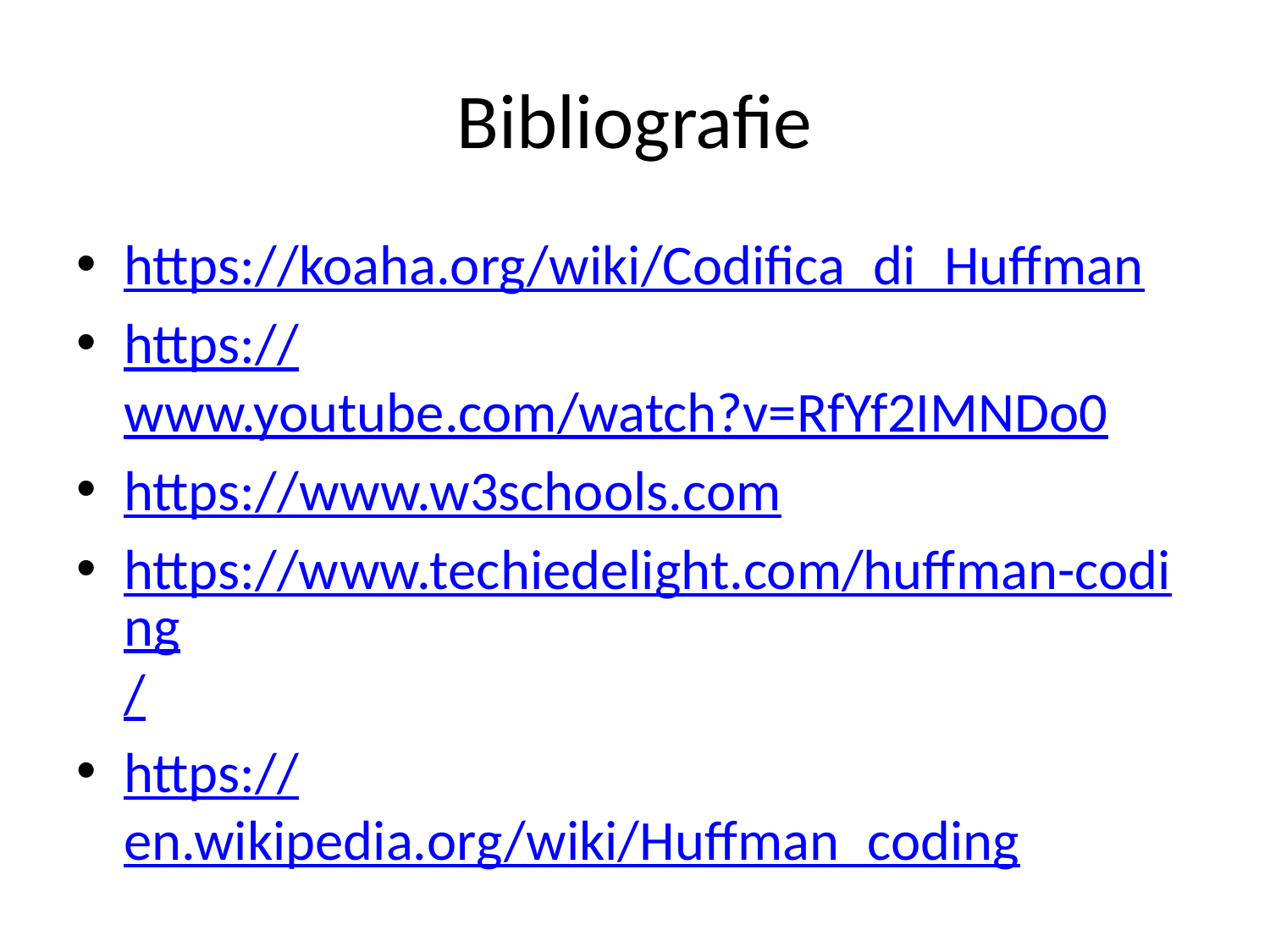

# Bibliografie
https://koaha.org/wiki/Codifica_di_Huffman
https://www.youtube.com/watch?v=RfYf2IMNDo0
https://www.w3schools.com
https://www.techiedelight.com/huffman-coding/
https://en.wikipedia.org/wiki/Huffman_coding